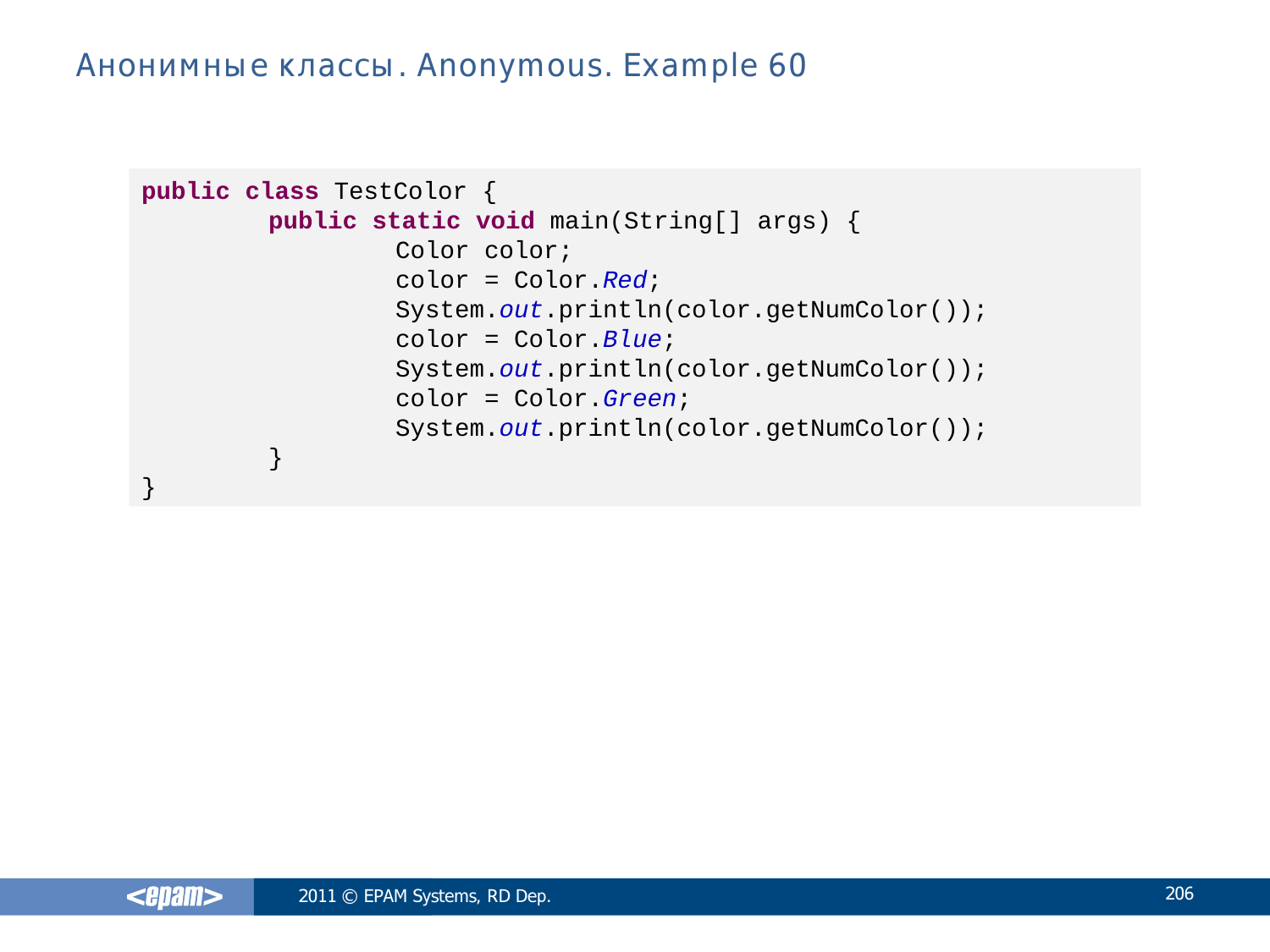

# Анонимные классы. Anonymous. Example 60
public class TestColor {
	public static void main(String[] args) {
		Color color;
		color = Color.Red;
		System.out.println(color.getNumColor());
		color = Color.Blue;
		System.out.println(color.getNumColor());
		color = Color.Green;
		System.out.println(color.getNumColor());
	}
}
206
2011 © EPAM Systems, RD Dep.